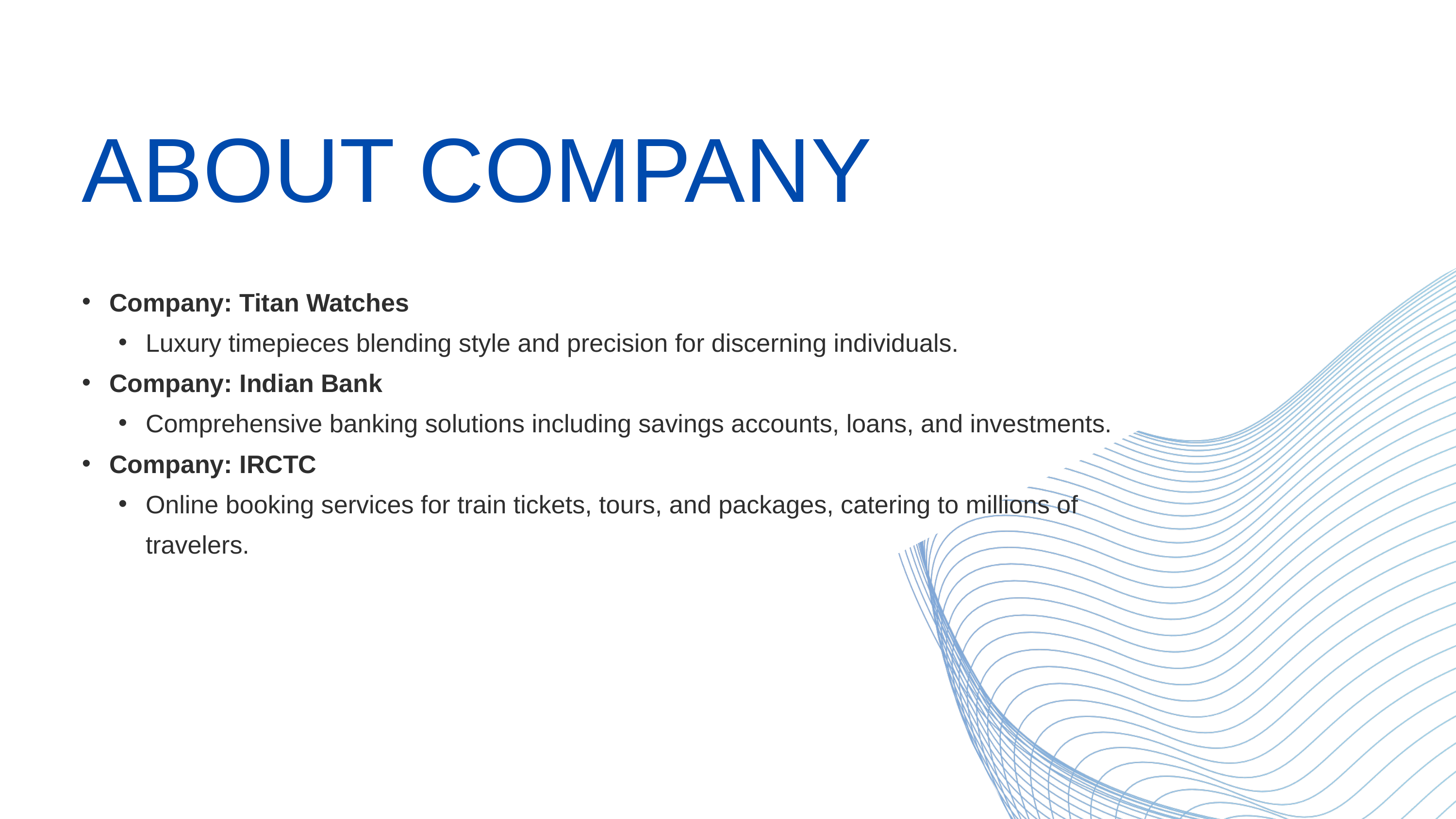

ABOUT COMPANY
Company: Titan Watches
Luxury timepieces blending style and precision for discerning individuals.
Company: Indian Bank
Comprehensive banking solutions including savings accounts, loans, and investments.
Company: IRCTC
Online booking services for train tickets, tours, and packages, catering to millions of travelers.